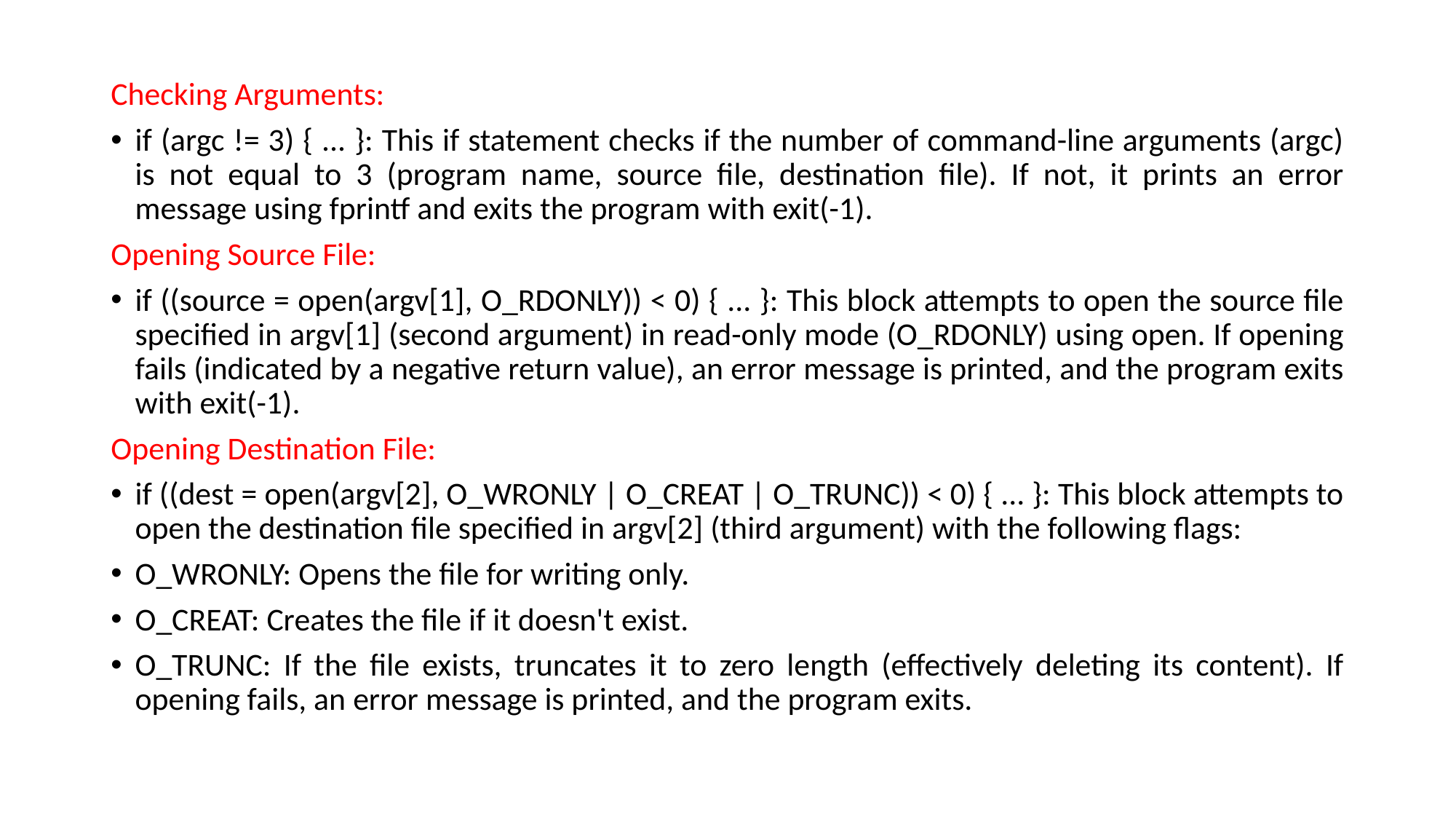

Checking Arguments:
if (argc != 3) { ... }: This if statement checks if the number of command-line arguments (argc) is not equal to 3 (program name, source file, destination file). If not, it prints an error message using fprintf and exits the program with exit(-1).
Opening Source File:
if ((source = open(argv[1], O_RDONLY)) < 0) { ... }: This block attempts to open the source file specified in argv[1] (second argument) in read-only mode (O_RDONLY) using open. If opening fails (indicated by a negative return value), an error message is printed, and the program exits with exit(-1).
Opening Destination File:
if ((dest = open(argv[2], O_WRONLY | O_CREAT | O_TRUNC)) < 0) { ... }: This block attempts to open the destination file specified in argv[2] (third argument) with the following flags:
O_WRONLY: Opens the file for writing only.
O_CREAT: Creates the file if it doesn't exist.
O_TRUNC: If the file exists, truncates it to zero length (effectively deleting its content). If opening fails, an error message is printed, and the program exits.